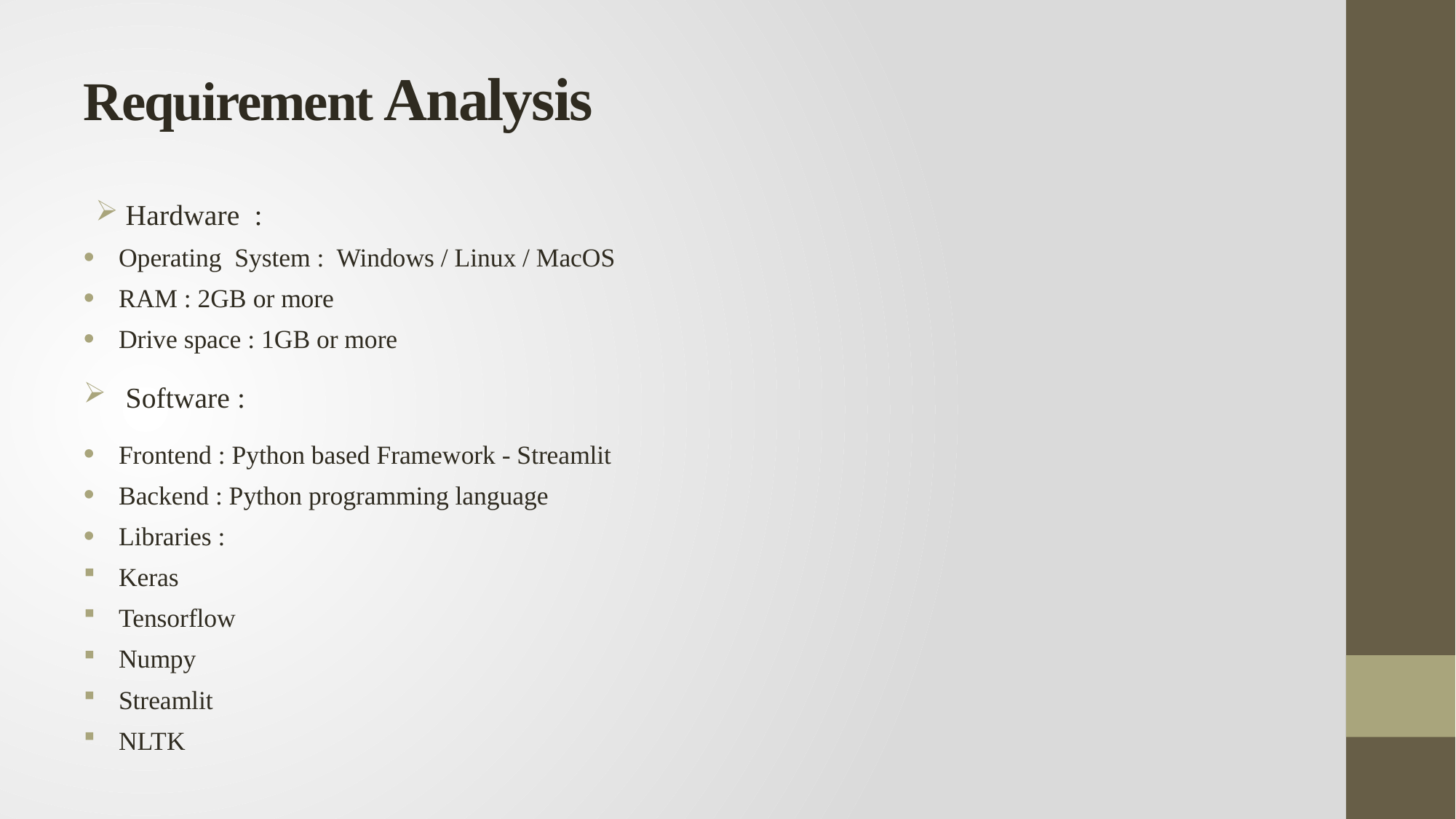

# Requirement Analysis
Hardware  :
Operating  System :  Windows / Linux / MacOS
RAM : 2GB or more
Drive space : 1GB or more
Software :
Frontend : Python based Framework - Streamlit
Backend : Python programming language
Libraries :
Keras
Tensorflow
Numpy
Streamlit
NLTK